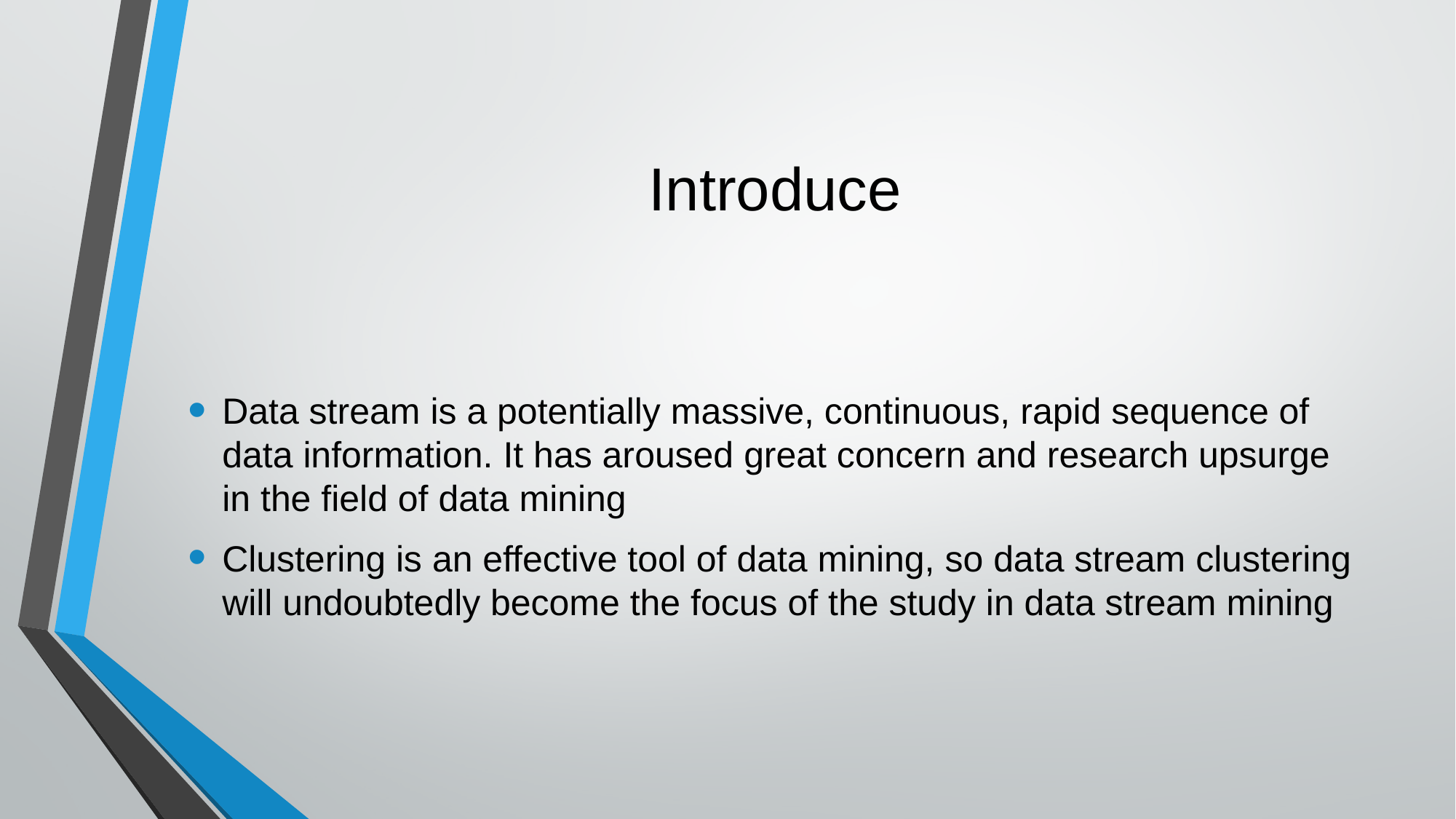

# Introduce
Data stream is a potentially massive, continuous, rapid sequence of data information. It has aroused great concern and research upsurge in the field of data mining
Clustering is an effective tool of data mining, so data stream clustering will undoubtedly become the focus of the study in data stream mining